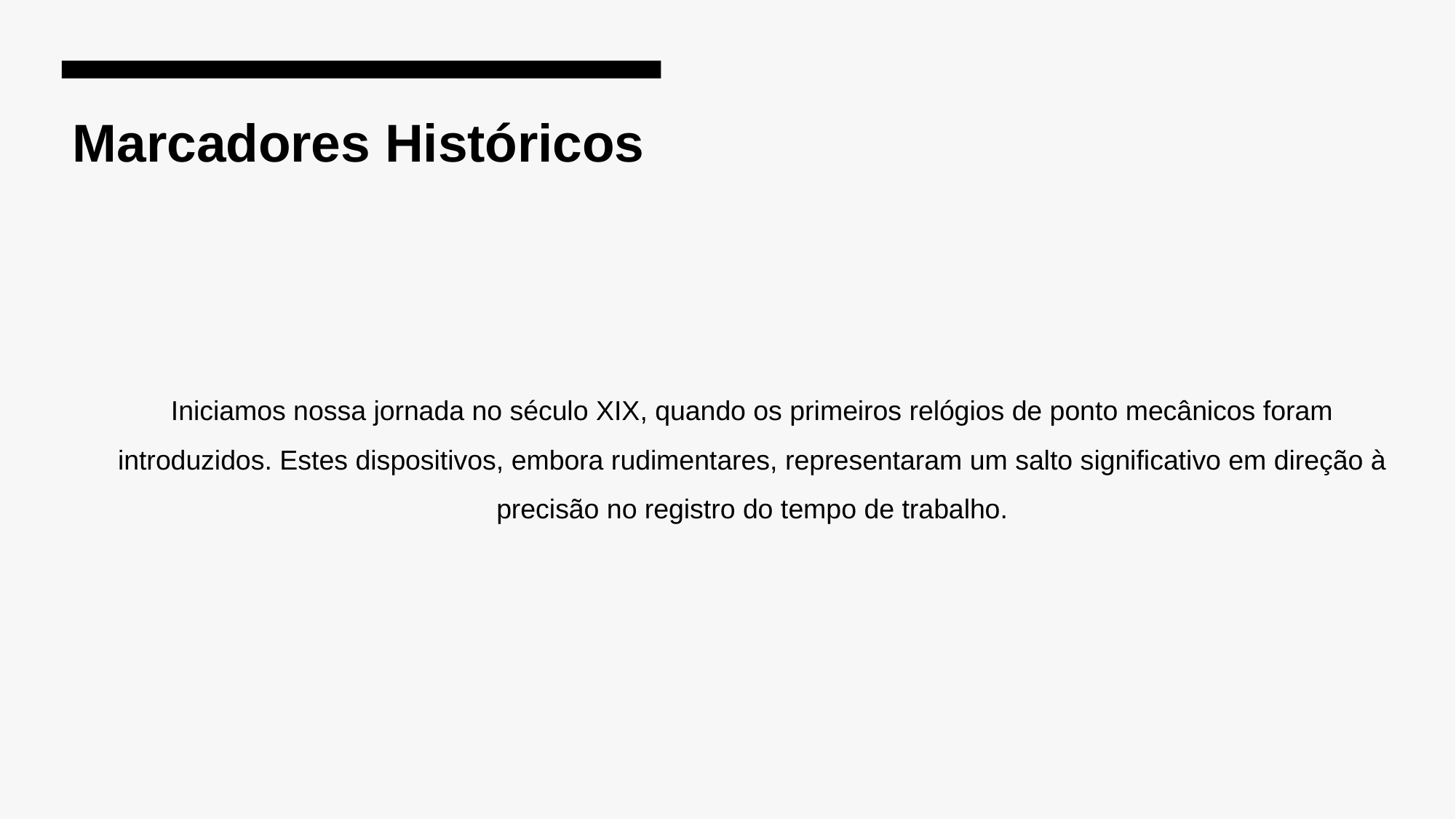

Marcadores Históricos
Iniciamos nossa jornada no século XIX, quando os primeiros relógios de ponto mecânicos foram introduzidos. Estes dispositivos, embora rudimentares, representaram um salto significativo em direção à precisão no registro do tempo de trabalho.